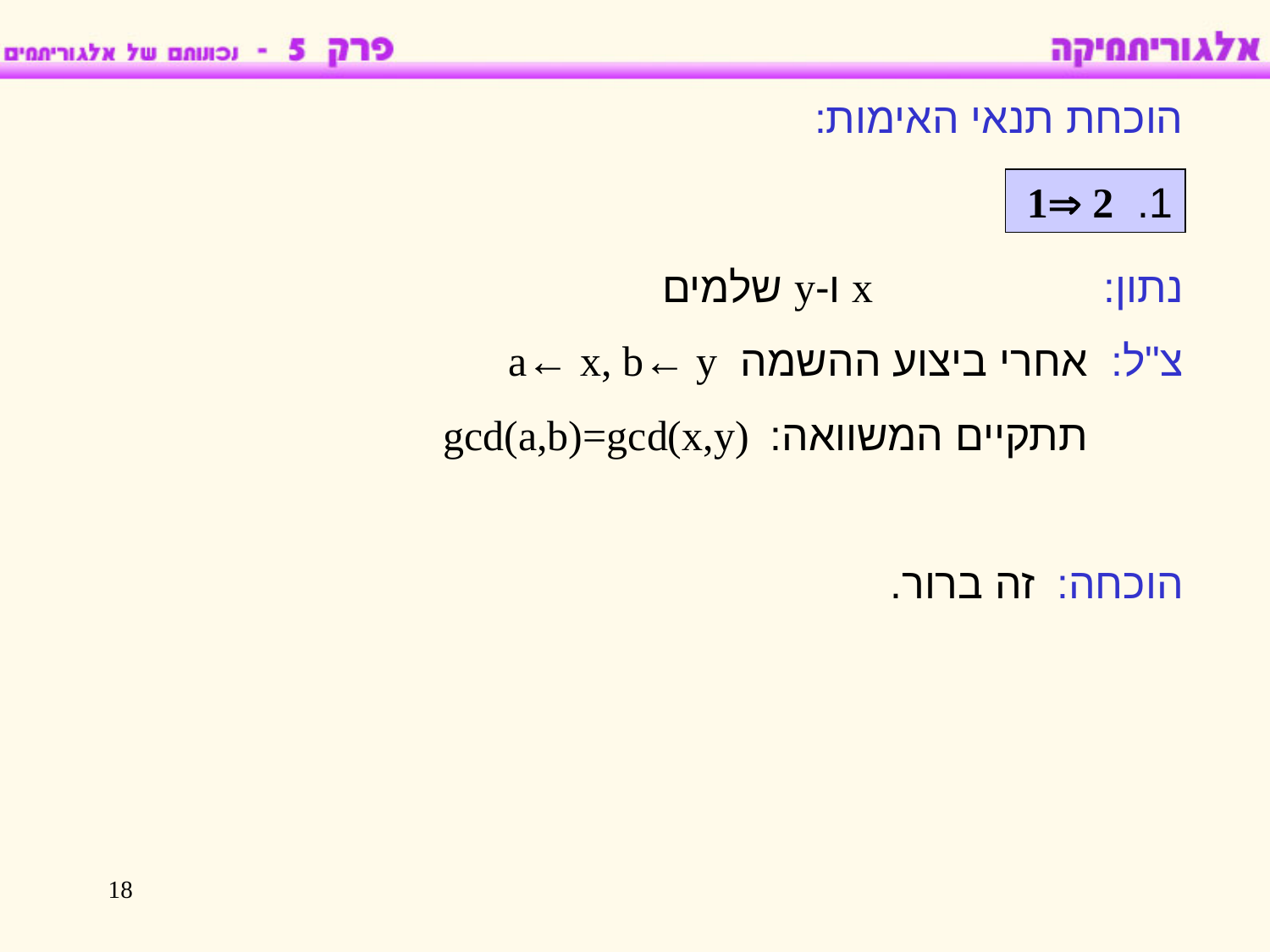

הוכחת תנאי האימות:
1.  1⇒ 2
x ו-y שלמים
נתון:
a← x, b← y
אחרי ביצוע ההשמה
צ"ל:
gcd(a,b)=gcd(x,y)
תתקיים המשוואה:
זה ברור.
הוכחה:
18